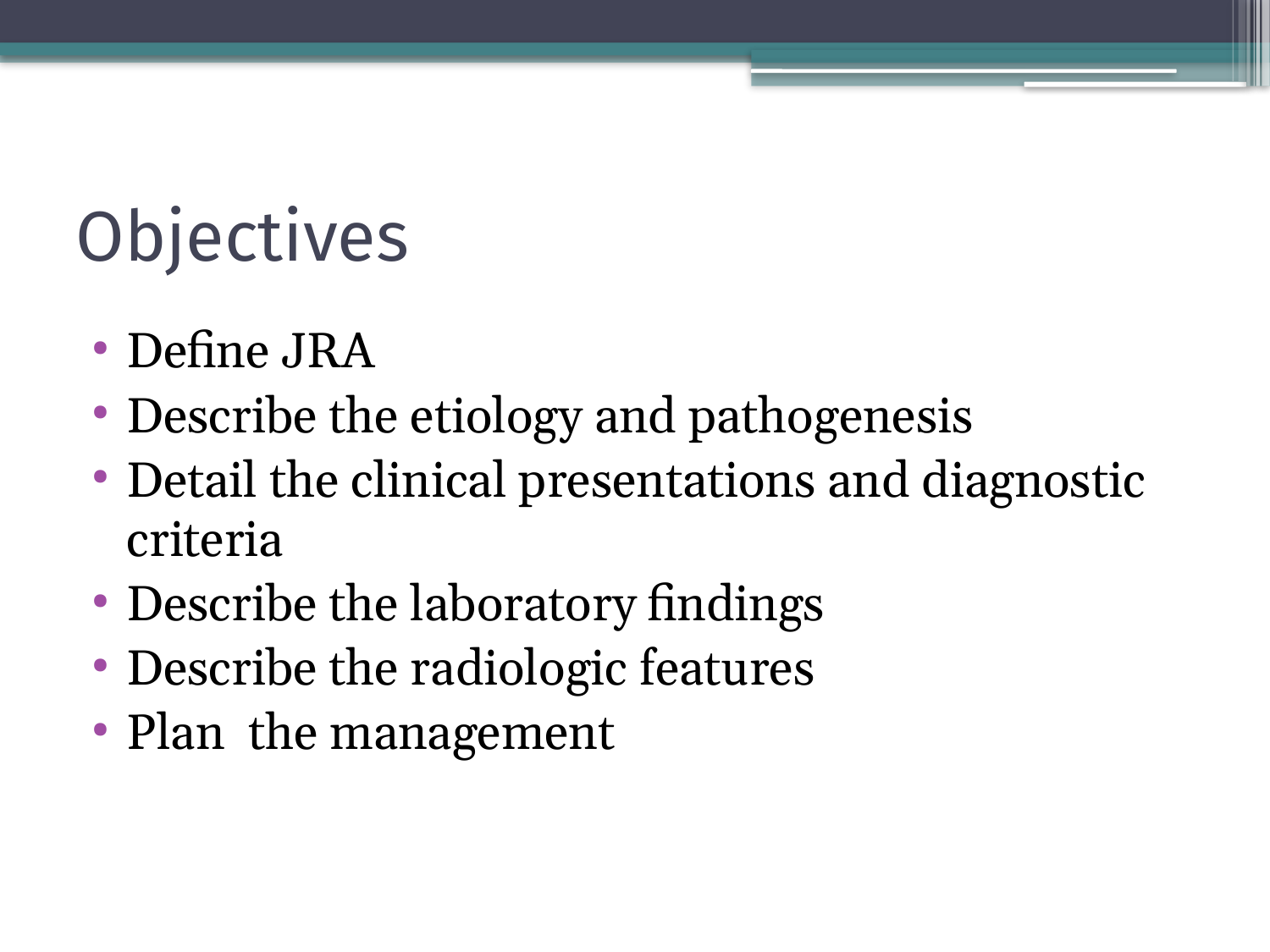

# Objectives
Define JRA
Describe the etiology and pathogenesis
Detail the clinical presentations and diagnostic criteria
Describe the laboratory findings
Describe the radiologic features
Plan  the management